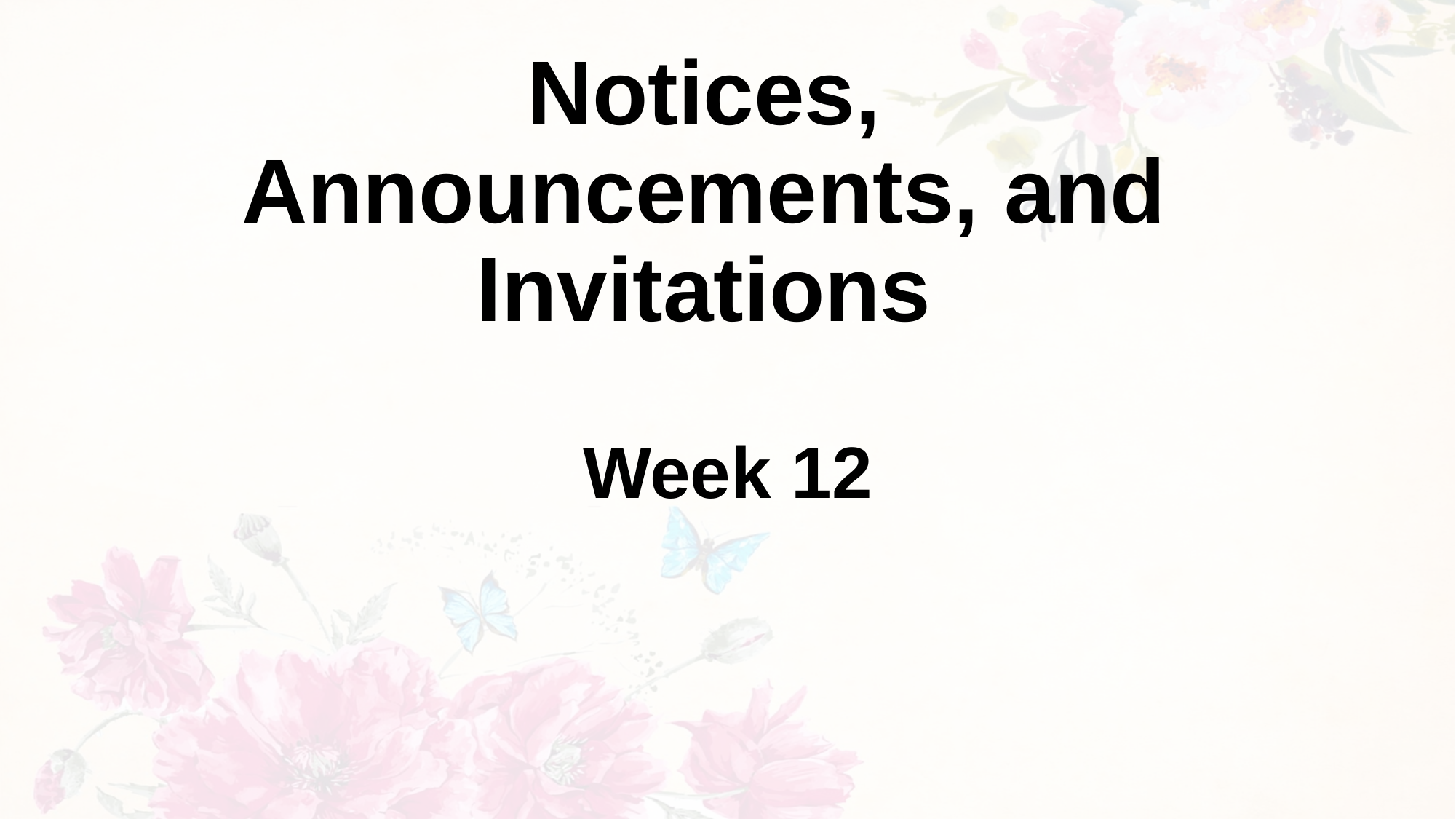

# Notices, Announcements, and Invitations
Week 12